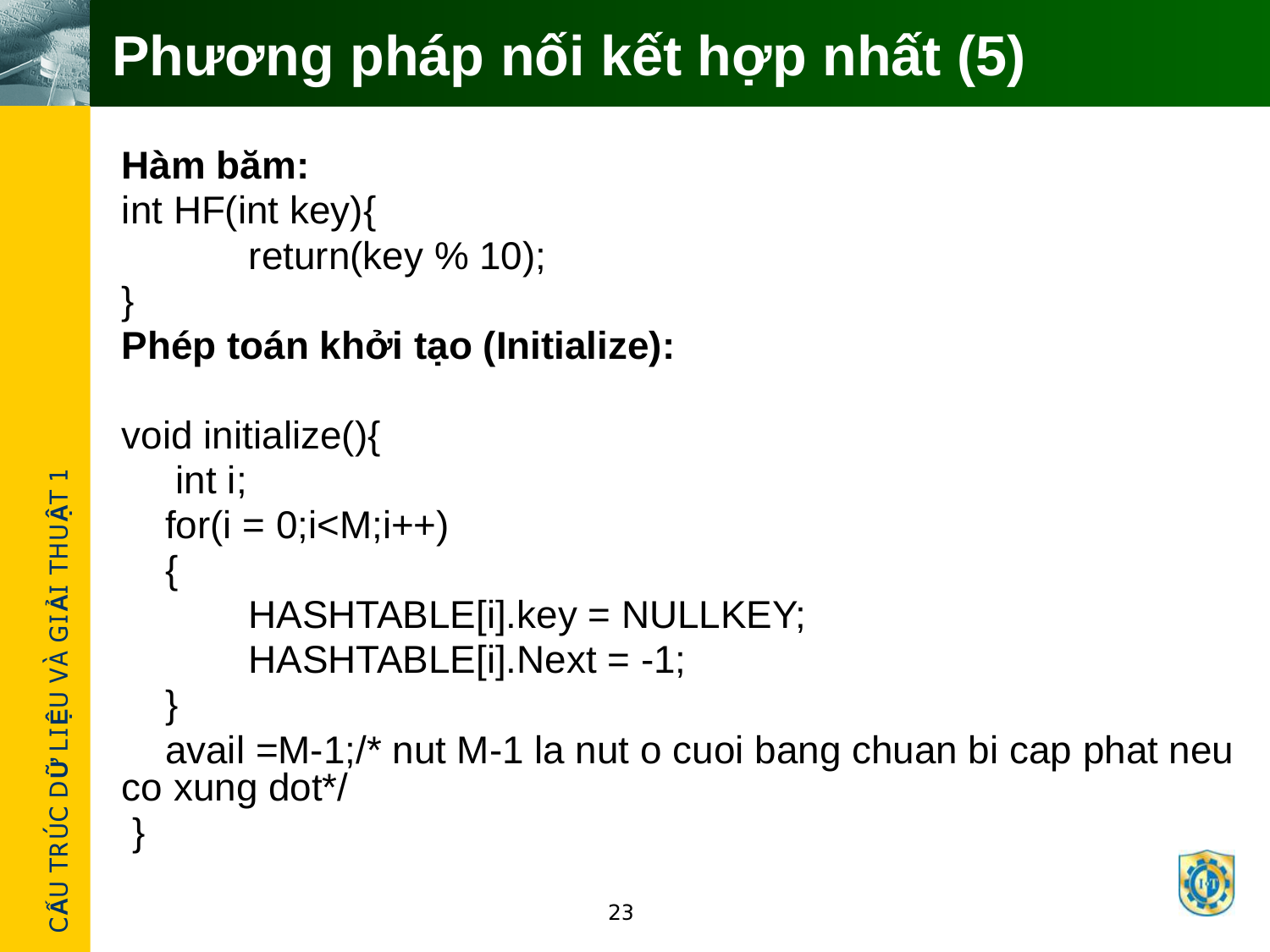

# Phương pháp nối kết hợp nhất (5)
Hàm băm:
int HF(int key){
	return(key % 10);
}
Phép toán khởi tạo (Initialize):

void initialize(){
     int i;
    for(i = 0;i<M;i++)
    {
  	HASHTABLE[i].key = NULLKEY;
  	HASHTABLE[i].Next = -1;
    }
    avail =M-1;/* nut M-1 la nut o cuoi bang chuan bi cap phat neu co xung dot*/
 }